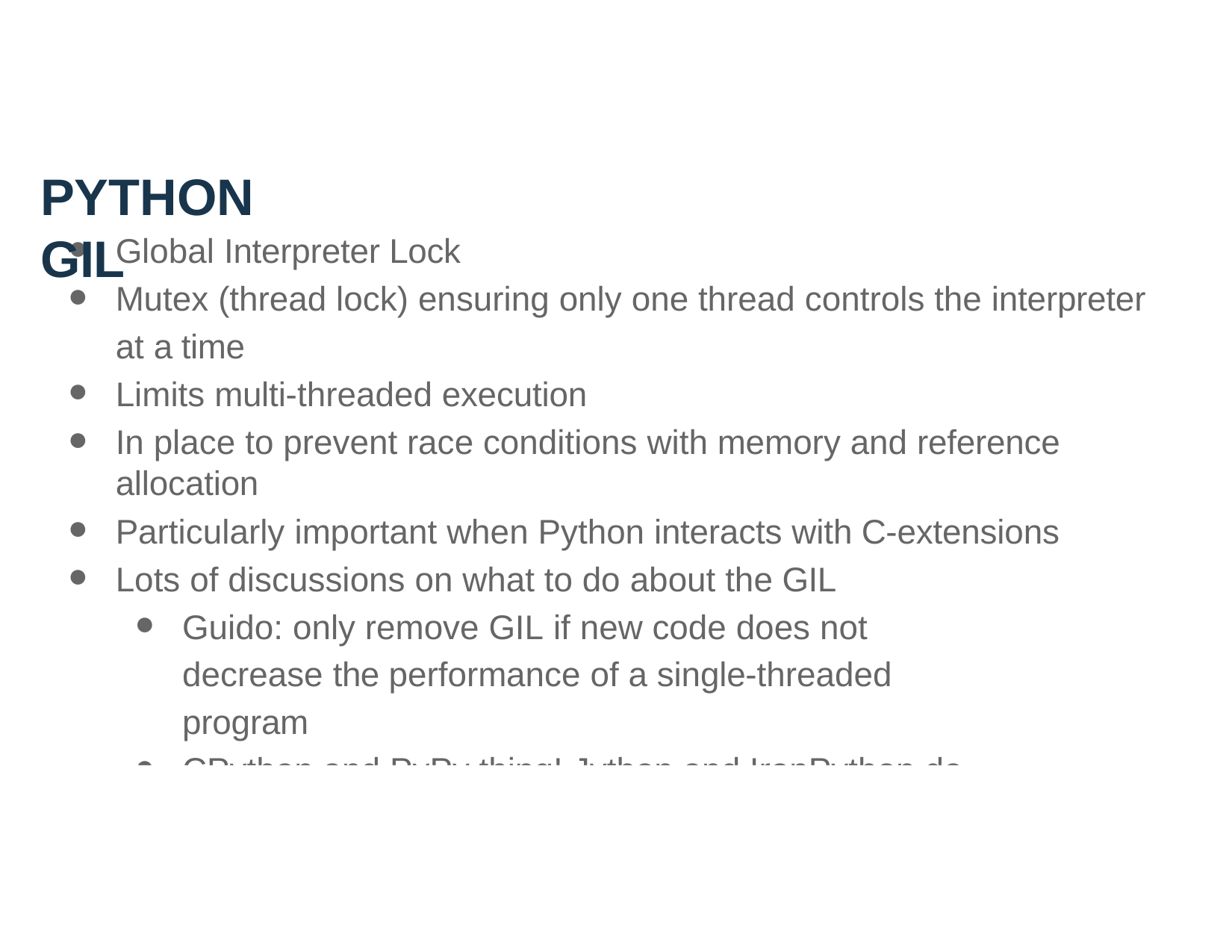

# PYTHON GIL
Global Interpreter Lock
Mutex (thread lock) ensuring only one thread controls the interpreter at a time
Limits multi-threaded execution
In place to prevent race conditions with memory and reference allocation
Particularly important when Python interacts with C-extensions
Lots of discussions on what to do about the GIL
Guido: only remove GIL if new code does not decrease the performance of a single-threaded program
CPython and PyPy thing! Jython and IronPython do not use a GIL